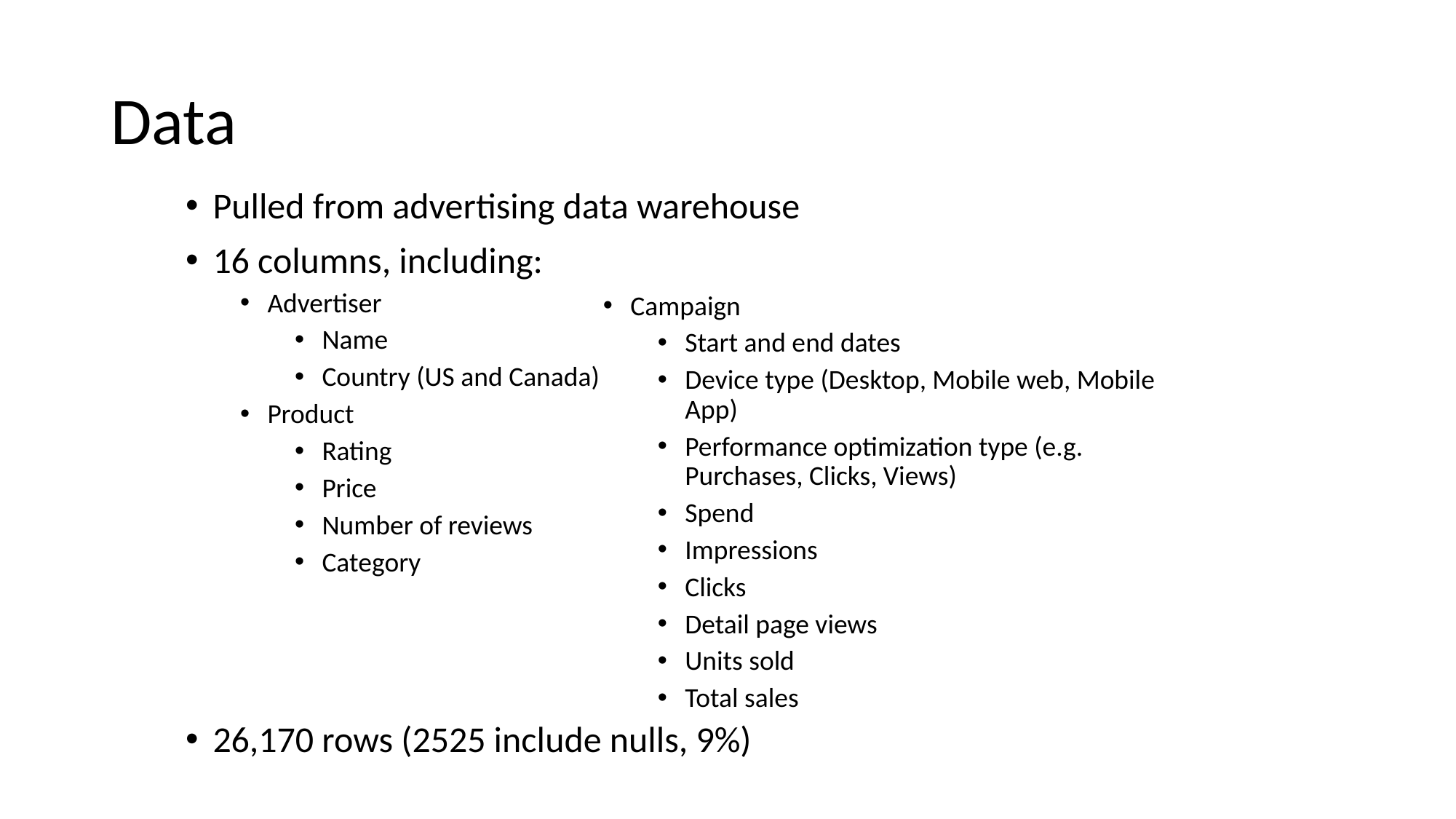

# Data
Pulled from advertising data warehouse
16 columns, including:
Advertiser
Name
Country (US and Canada)
Product
Rating
Price
Number of reviews
Category

26,170 rows (2525 include nulls, 9%)

Campaign
Start and end dates
Device type (Desktop, Mobile web, Mobile App)
Performance optimization type (e.g. Purchases, Clicks, Views)
Spend
Impressions
Clicks
Detail page views
Units sold
Total sales